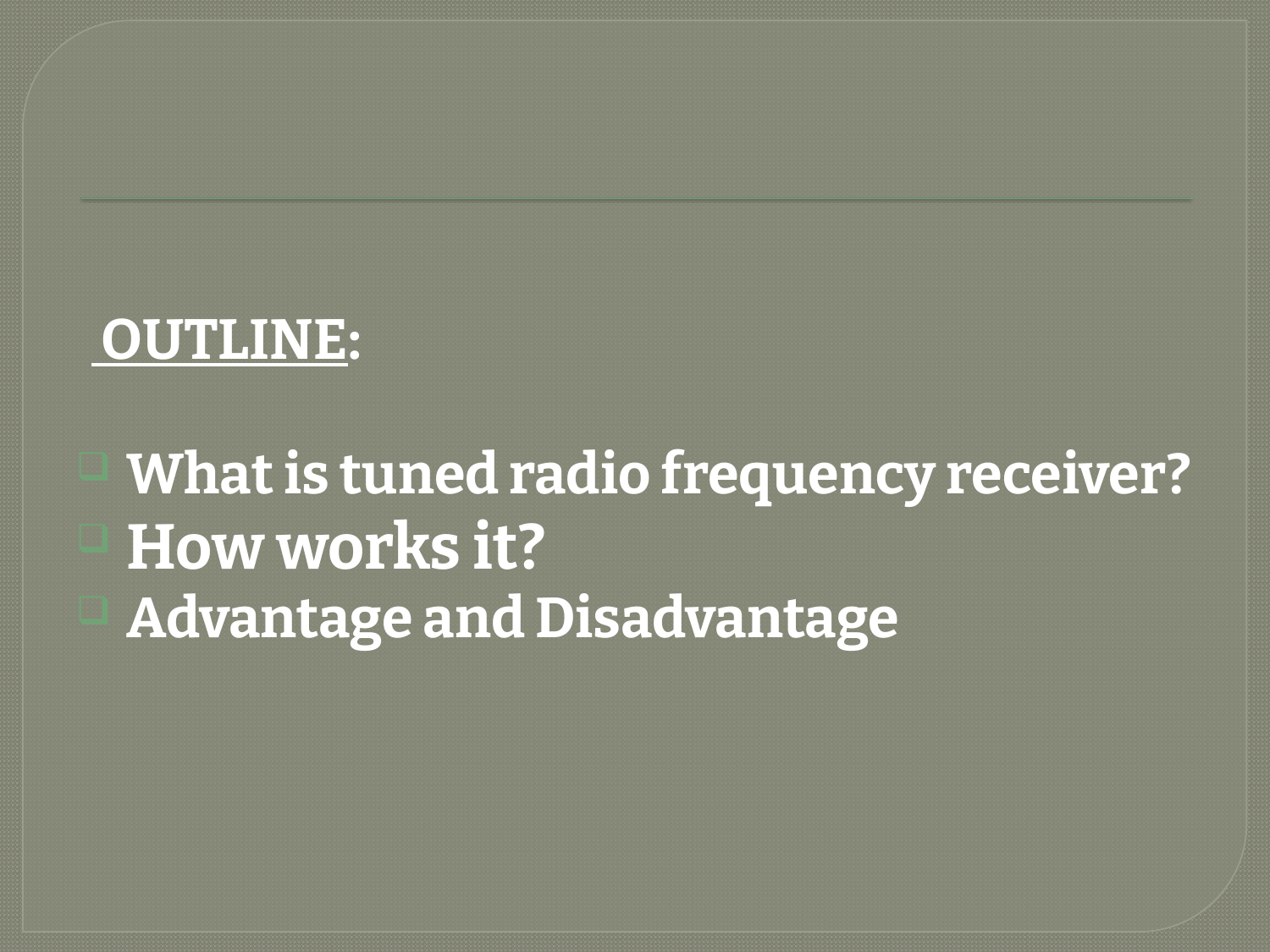

#

 OUTLINE:

 What is tuned radio frequency receiver?
 How works it?
 Advantage and Disadvantage